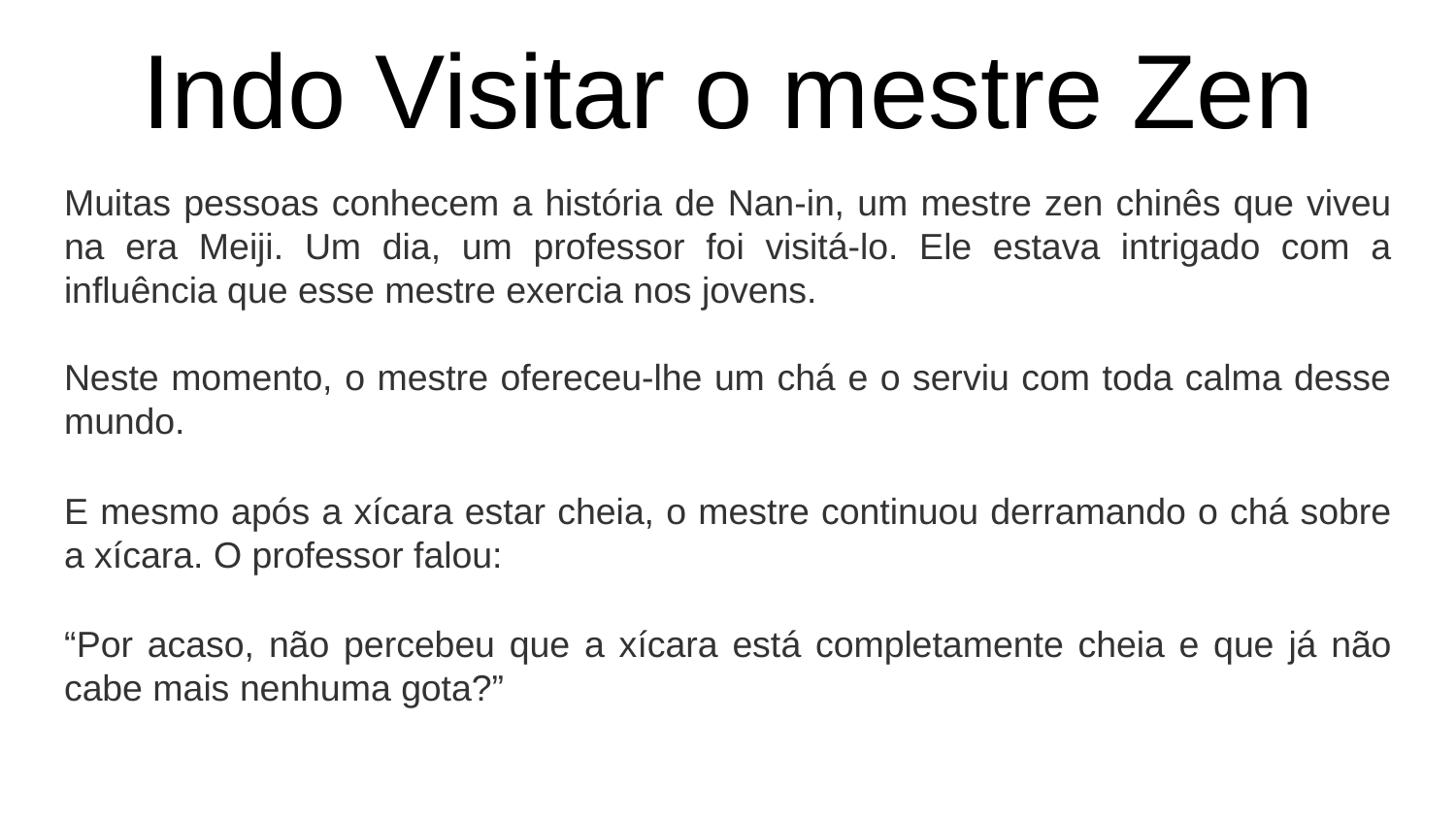

# Indo Visitar o mestre Zen
Muitas pessoas conhecem a história de Nan-in, um mestre zen chinês que viveu na era Meiji. Um dia, um professor foi visitá-lo. Ele estava intrigado com a influência que esse mestre exercia nos jovens.

Neste momento, o mestre ofereceu-lhe um chá e o serviu com toda calma desse mundo.
E mesmo após a xícara estar cheia, o mestre continuou derramando o chá sobre a xícara. O professor falou:
“Por acaso, não percebeu que a xícara está completamente cheia e que já não cabe mais nenhuma gota?”